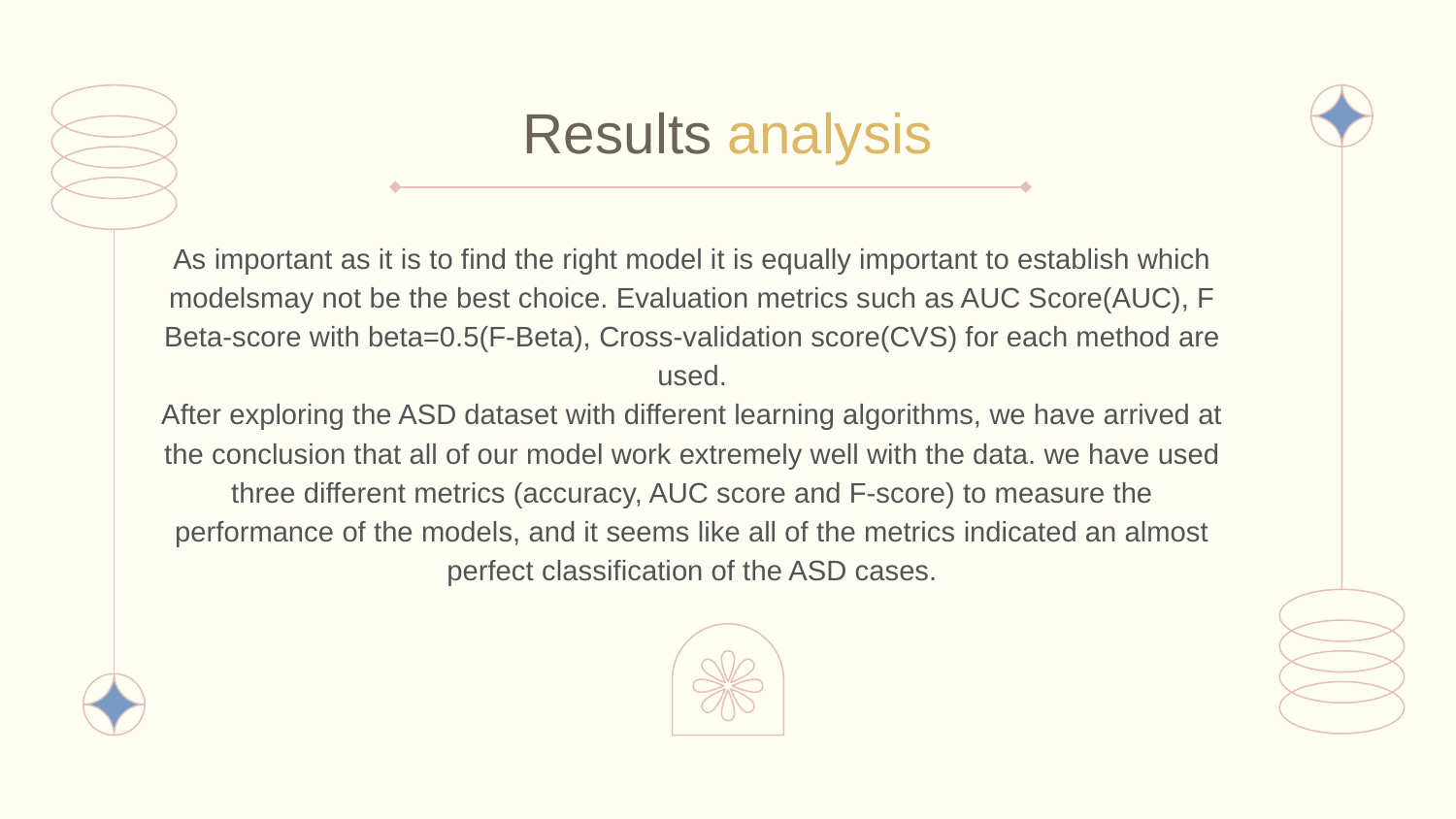

# Results analysis
As important as it is to find the right model it is equally important to establish which modelsmay not be the best choice. Evaluation metrics such as AUC Score(AUC), F Beta-score with beta=0.5(F-Beta), Cross-validation score(CVS) for each method are used.
After exploring the ASD dataset with different learning algorithms, we have arrived at the conclusion that all of our model work extremely well with the data. we have used three different metrics (accuracy, AUC score and F-score) to measure the performance of the models, and it seems like all of the metrics indicated an almost perfect classification of the ASD cases.